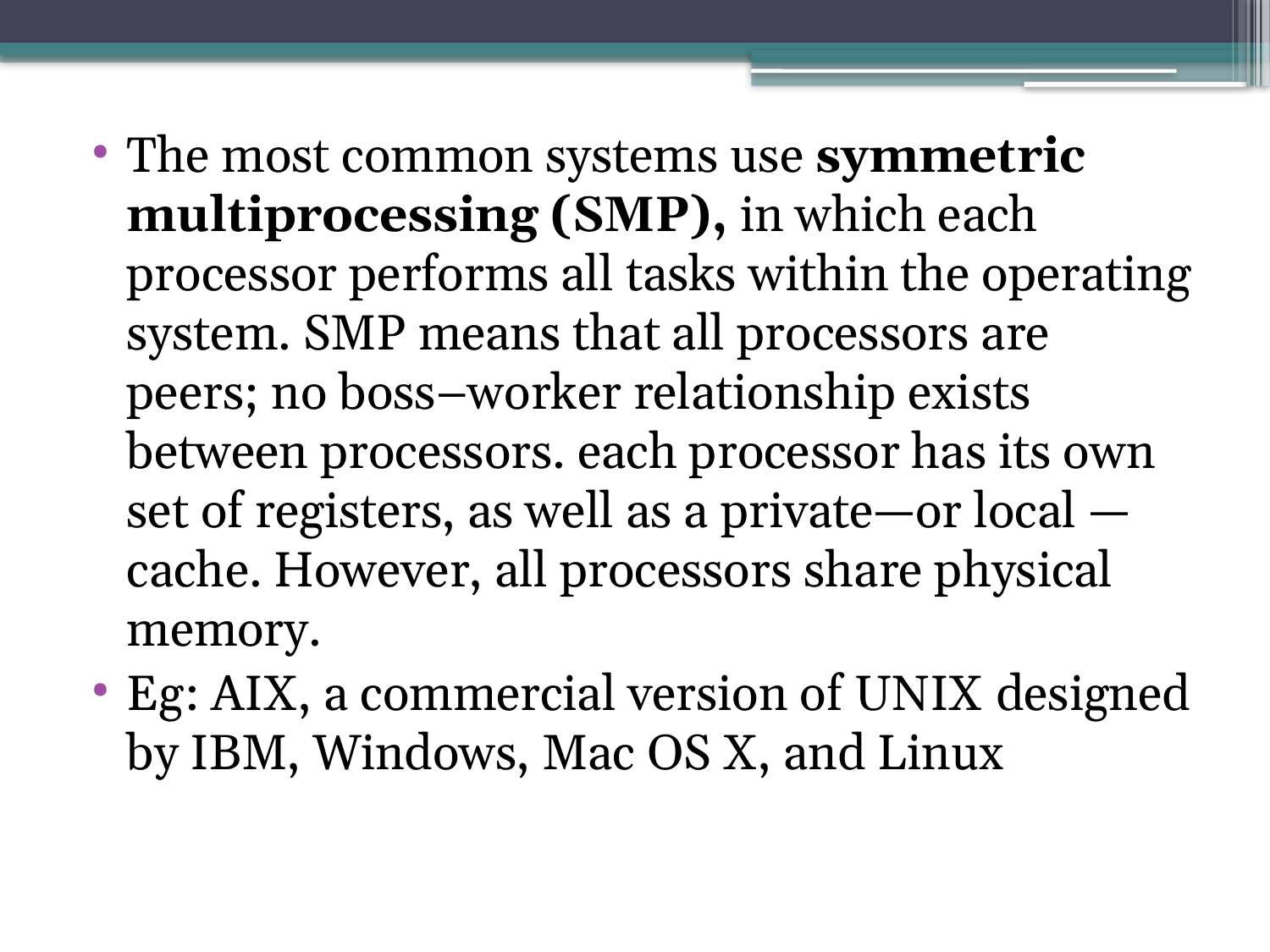

The most common systems use symmetric multiprocessing (SMP), in which each processor performs all tasks within the operating system. SMP means that all processors are peers; no boss–worker relationship exists between processors. each processor has its own set of registers, as well as a private—or local —cache. However, all processors share physical memory.
Eg: AIX, a commercial version of UNIX designed by IBM, Windows, Mac OS X, and Linux